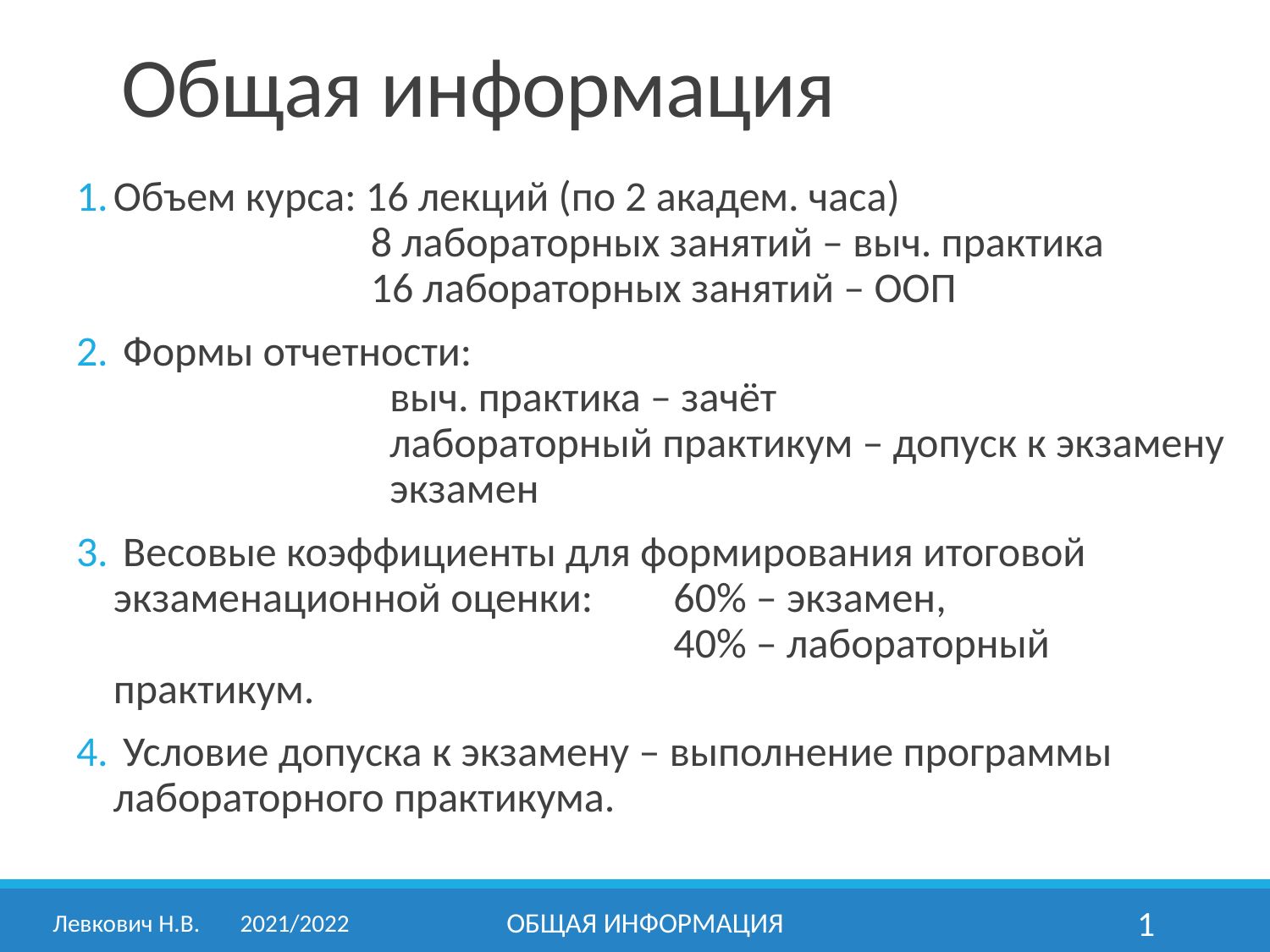

# Общая информация
Объем курса: 16 лекций (по 2 академ. часа)
                           8 лабораторных занятий – выч. практика
                           16 лабораторных занятий – ООП
 Формы отчетности:
                             выч. практика – зачёт
                             лабораторный практикум – допуск к экзамену
                             экзамен
 Весовые коэффициенты для формирования итоговой экзаменационной оценки:	60% – экзамен,
	40% – лабораторный практикум.
 Условие допуска к экзамену – выполнение программы 	лабораторного практикума.

Левкович Н.В.	2021/2022
общая информация
1